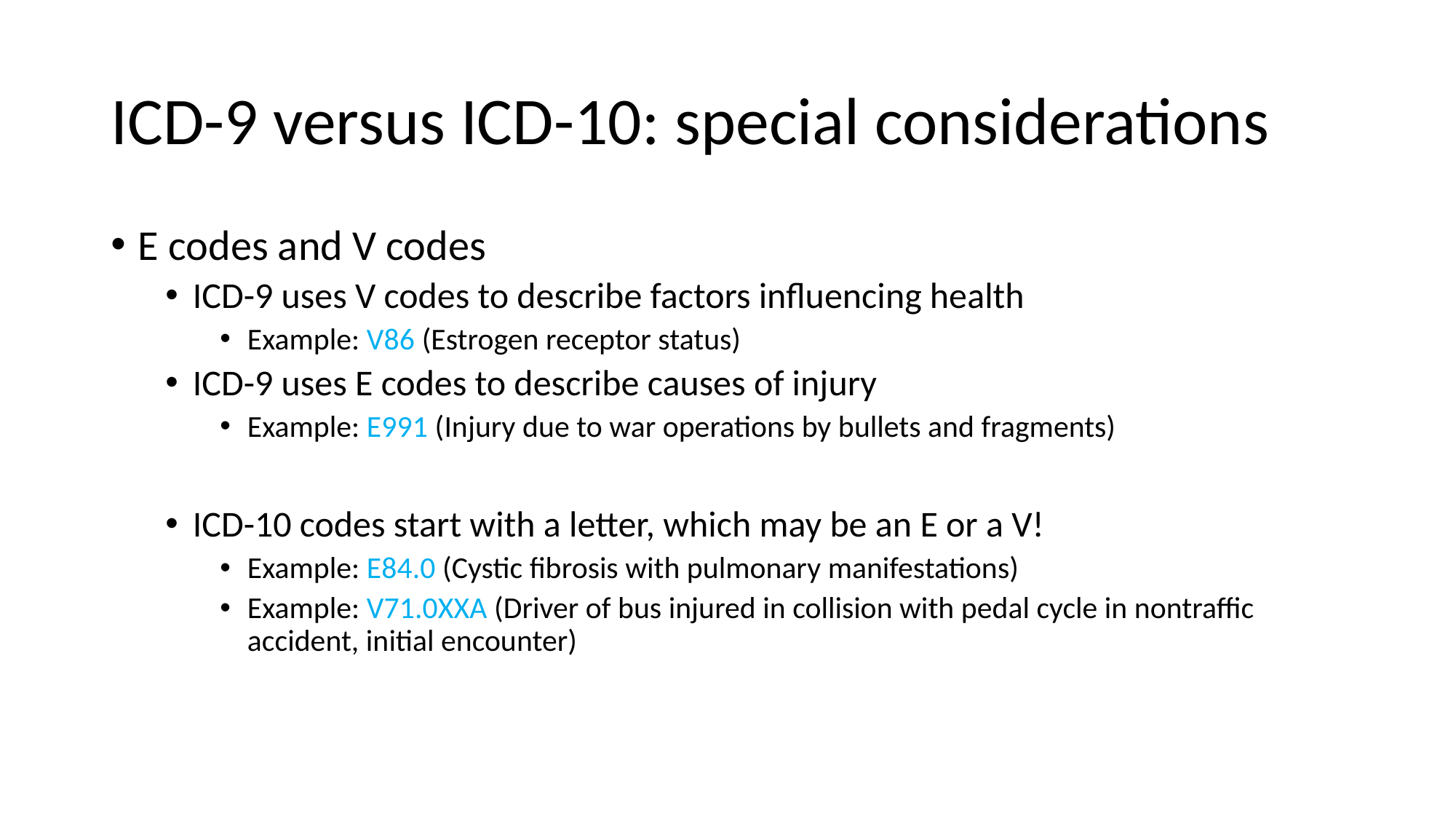

# ICD-9 versus ICD-10: special considerations
E codes and V codes
ICD-9 uses V codes to describe factors influencing health
Example: V86 (Estrogen receptor status)
ICD-9 uses E codes to describe causes of injury
Example: E991 (Injury due to war operations by bullets and fragments)

ICD-10 codes start with a letter, which may be an E or a V!
Example: E84.0 (Cystic fibrosis with pulmonary manifestations)
Example: V71.0XXA (Driver of bus injured in collision with pedal cycle in nontraffic accident, initial encounter)